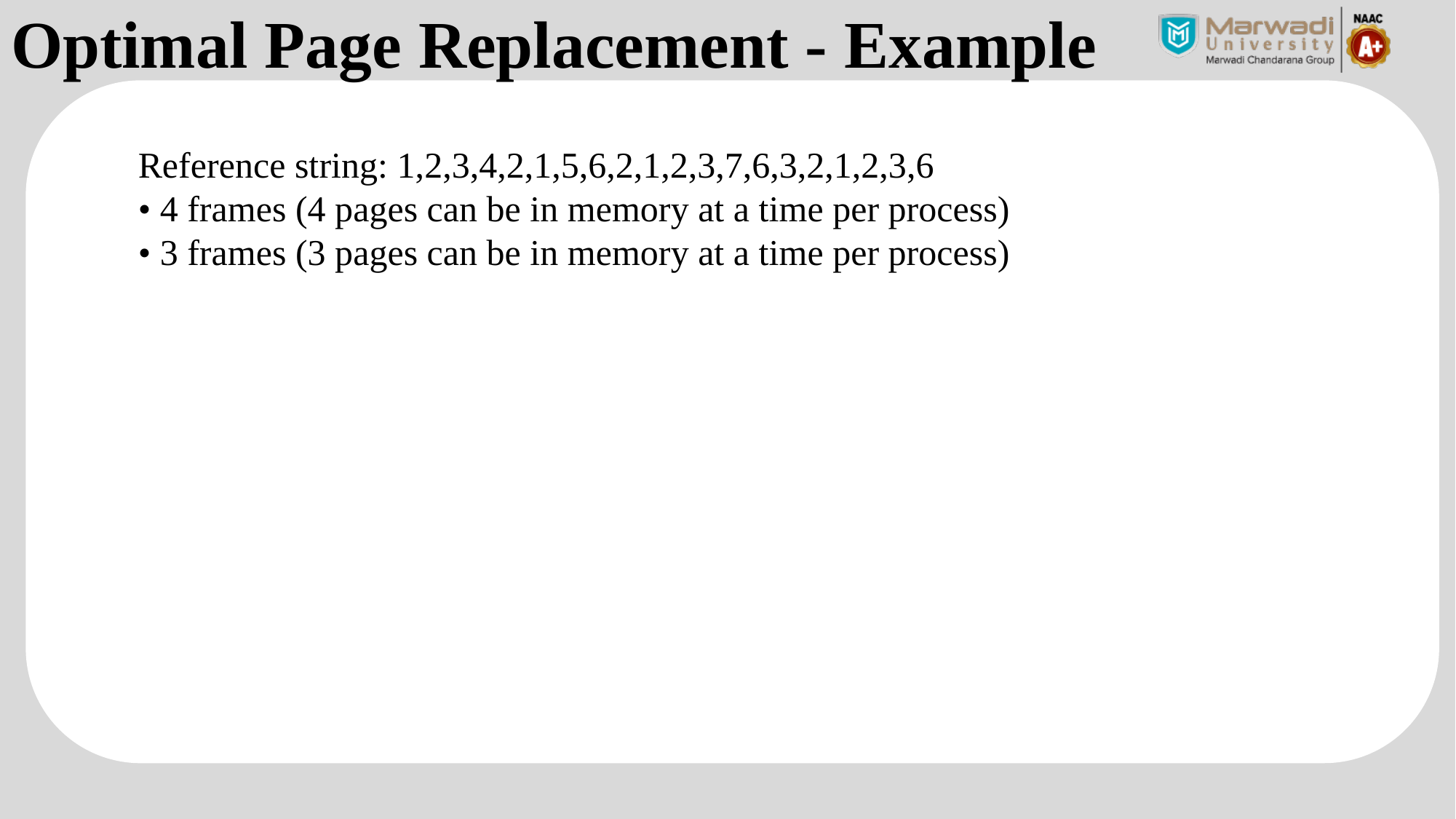

Optimal Page Replacement - Example
Reference string: 1,2,3,4,2,1,5,6,2,1,2,3,7,6,3,2,1,2,3,6
• 4 frames (4 pages can be in memory at a time per process)
• 3 frames (3 pages can be in memory at a time per process)